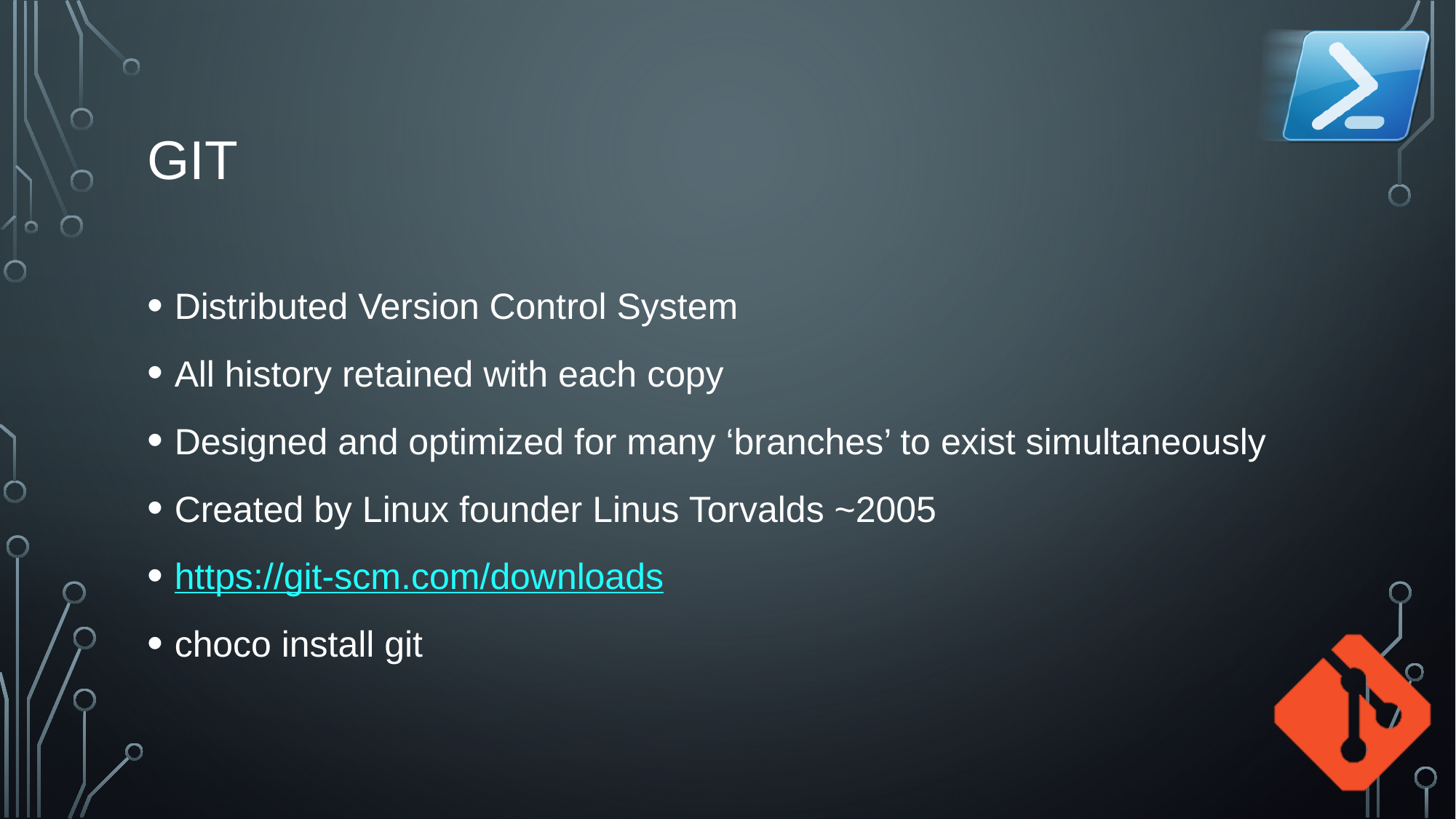

# Git
Distributed Version Control System
All history retained with each copy
Designed and optimized for many ‘branches’ to exist simultaneously
Created by Linux founder Linus Torvalds ~2005
https://git-scm.com/downloads
choco install git